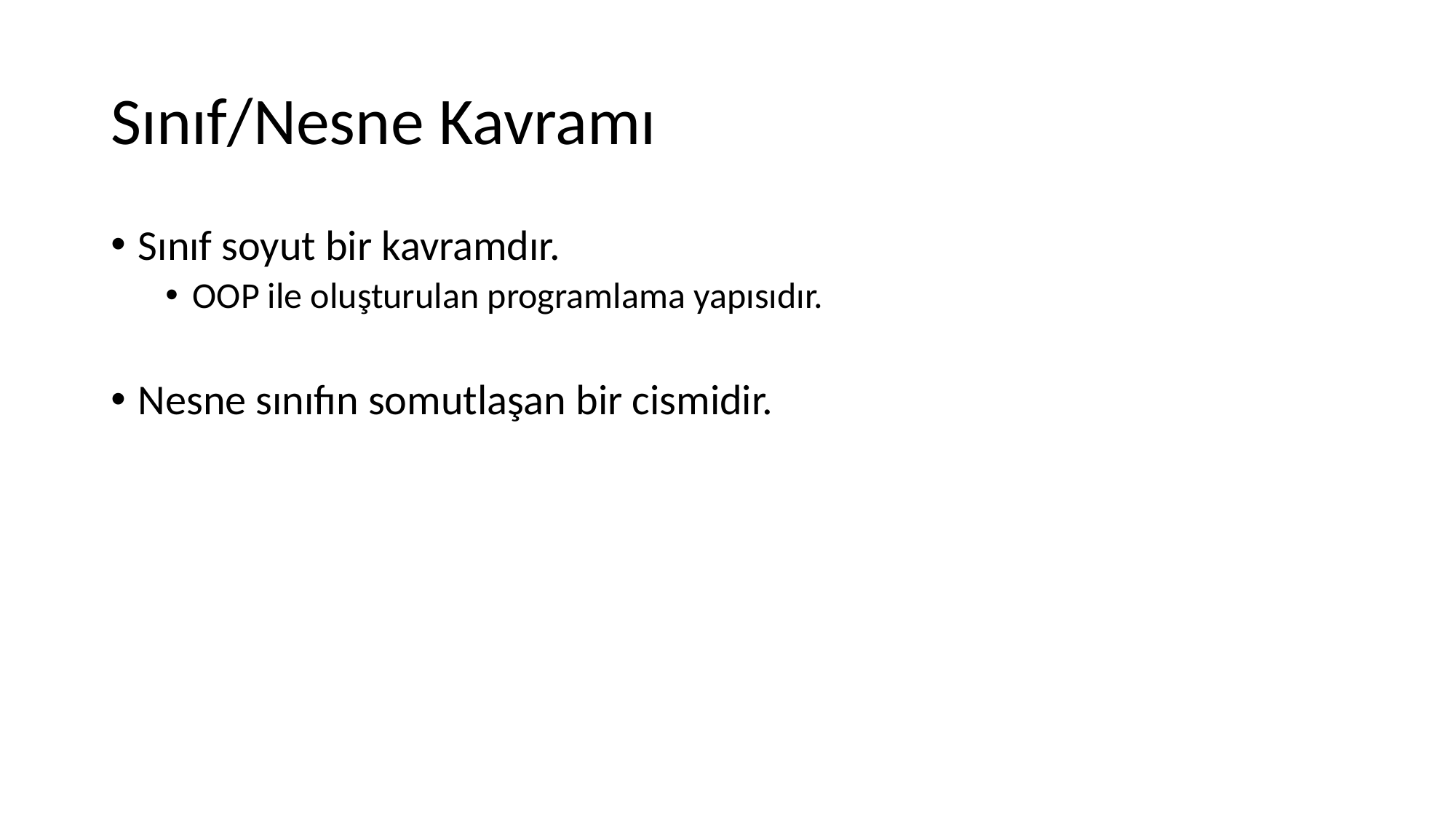

# Sınıf/Nesne Kavramı
Sınıf soyut bir kavramdır.
OOP ile oluşturulan programlama yapısıdır.

Nesne sınıfın somutlaşan bir cismidir.